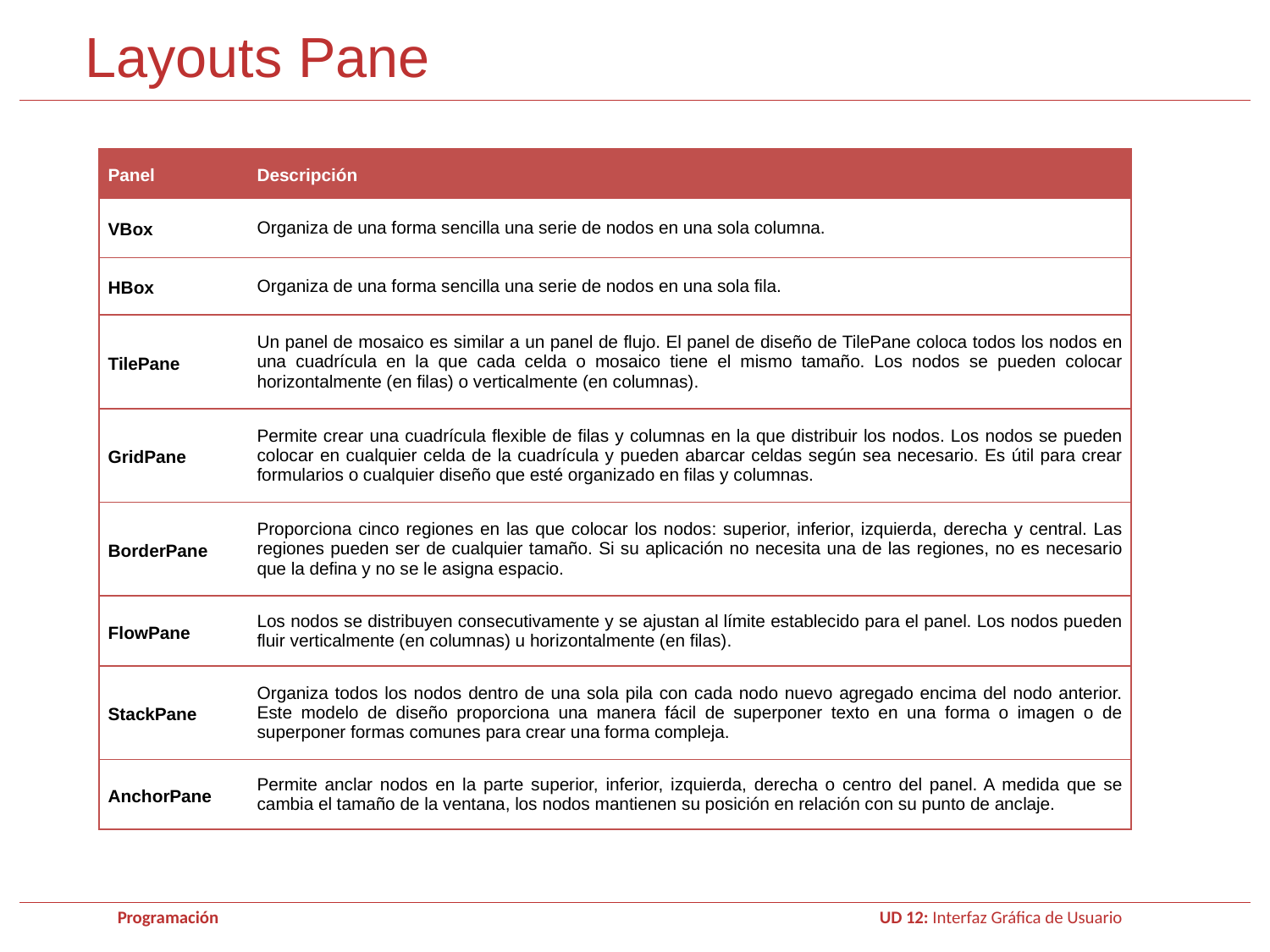

Layouts Pane

| Panel | Descripción |
| --- | --- |
| VBox | Organiza de una forma sencilla una serie de nodos en una sola columna. |
| HBox | Organiza de una forma sencilla una serie de nodos en una sola fila. |
| TilePane | Un panel de mosaico es similar a un panel de flujo. El panel de diseño de TilePane coloca todos los nodos en una cuadrícula en la que cada celda o mosaico tiene el mismo tamaño. Los nodos se pueden colocar horizontalmente (en filas) o verticalmente (en columnas). |
| GridPane | Permite crear una cuadrícula flexible de filas y columnas en la que distribuir los nodos. Los nodos se pueden colocar en cualquier celda de la cuadrícula y pueden abarcar celdas según sea necesario. Es útil para crear formularios o cualquier diseño que esté organizado en filas y columnas. |
| BorderPane | Proporciona cinco regiones en las que colocar los nodos: superior, inferior, izquierda, derecha y central. Las regiones pueden ser de cualquier tamaño. Si su aplicación no necesita una de las regiones, no es necesario que la defina y no se le asigna espacio. |
| FlowPane | Los nodos se distribuyen consecutivamente y se ajustan al límite establecido para el panel. Los nodos pueden fluir verticalmente (en columnas) u horizontalmente (en filas). |
| StackPane | Organiza todos los nodos dentro de una sola pila con cada nodo nuevo agregado encima del nodo anterior. Este modelo de diseño proporciona una manera fácil de superponer texto en una forma o imagen o de superponer formas comunes para crear una forma compleja. |
| AnchorPane | Permite anclar nodos en la parte superior, inferior, izquierda, derecha o centro del panel. A medida que se cambia el tamaño de la ventana, los nodos mantienen su posición en relación con su punto de anclaje. |
Programación       					UD 12: Interfaz Gráfica de Usuario